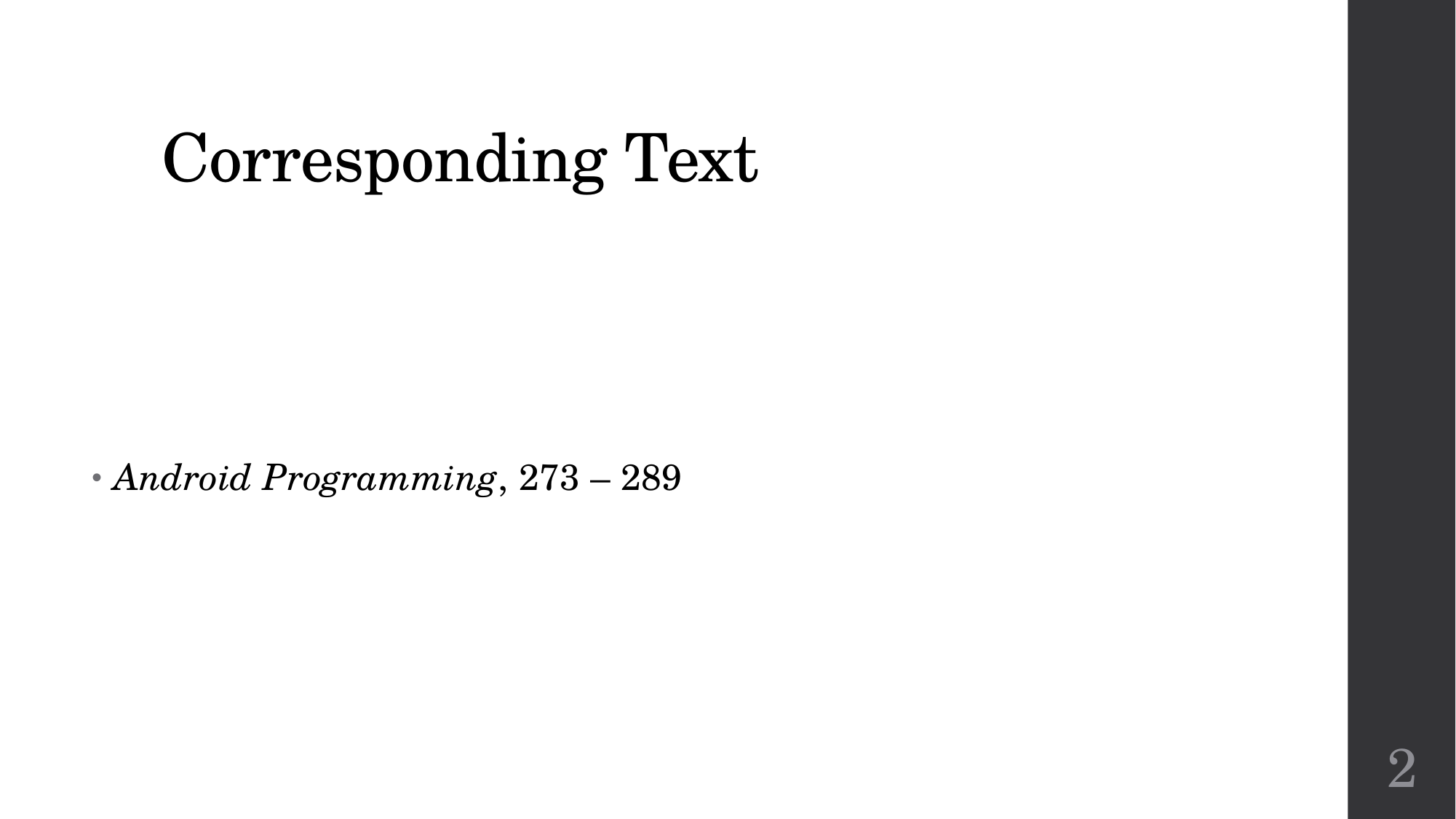

# Corresponding Text
Android Programming, 273 – 289
2